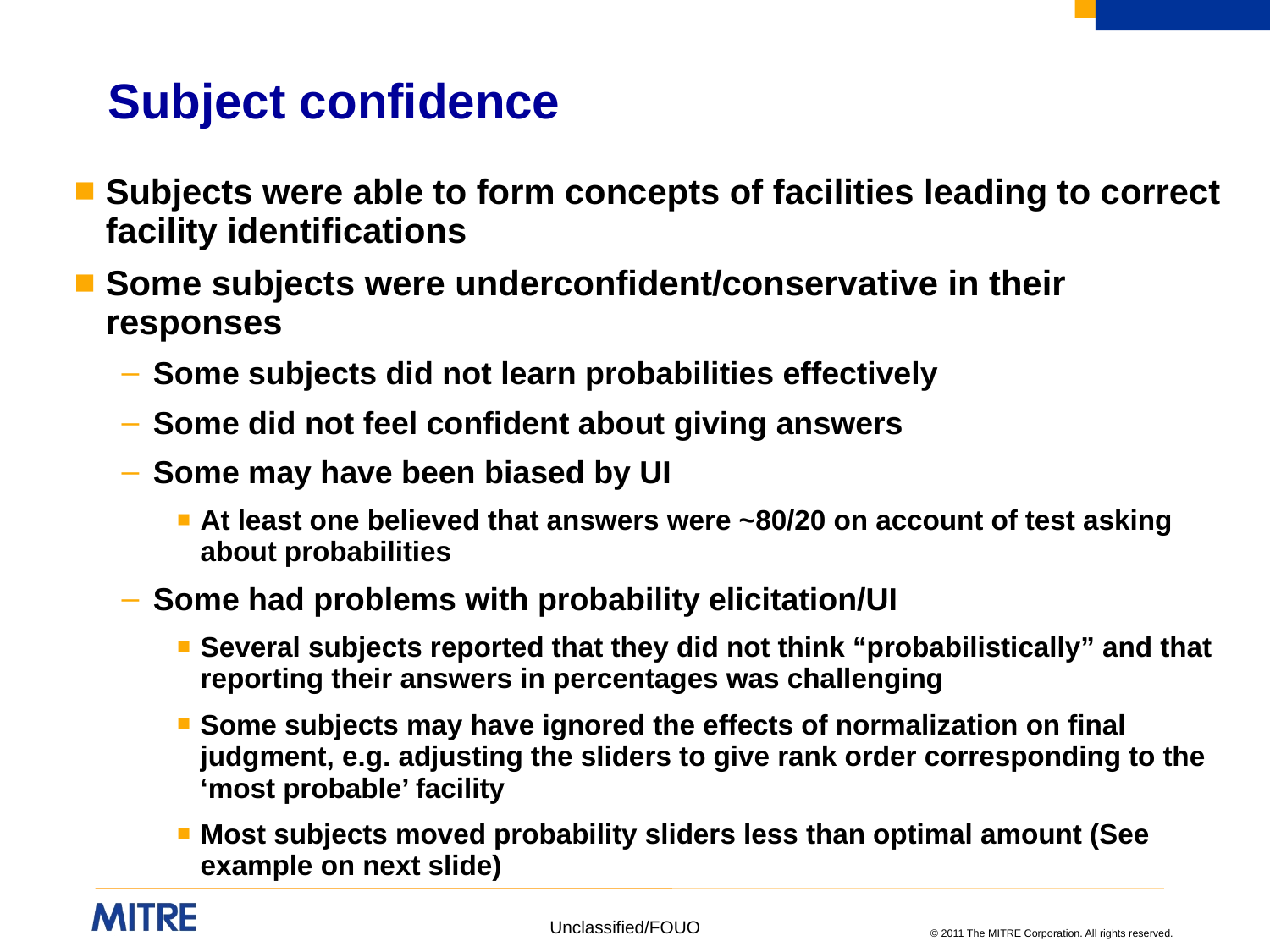

# Subject confidence
Subjects were able to form concepts of facilities leading to correct facility identifications
Some subjects were underconfident/conservative in their responses
Some subjects did not learn probabilities effectively
Some did not feel confident about giving answers
Some may have been biased by UI
At least one believed that answers were ~80/20 on account of test asking about probabilities
Some had problems with probability elicitation/UI
Several subjects reported that they did not think “probabilistically” and that reporting their answers in percentages was challenging
Some subjects may have ignored the effects of normalization on final judgment, e.g. adjusting the sliders to give rank order corresponding to the ‘most probable’ facility
Most subjects moved probability sliders less than optimal amount (See example on next slide)